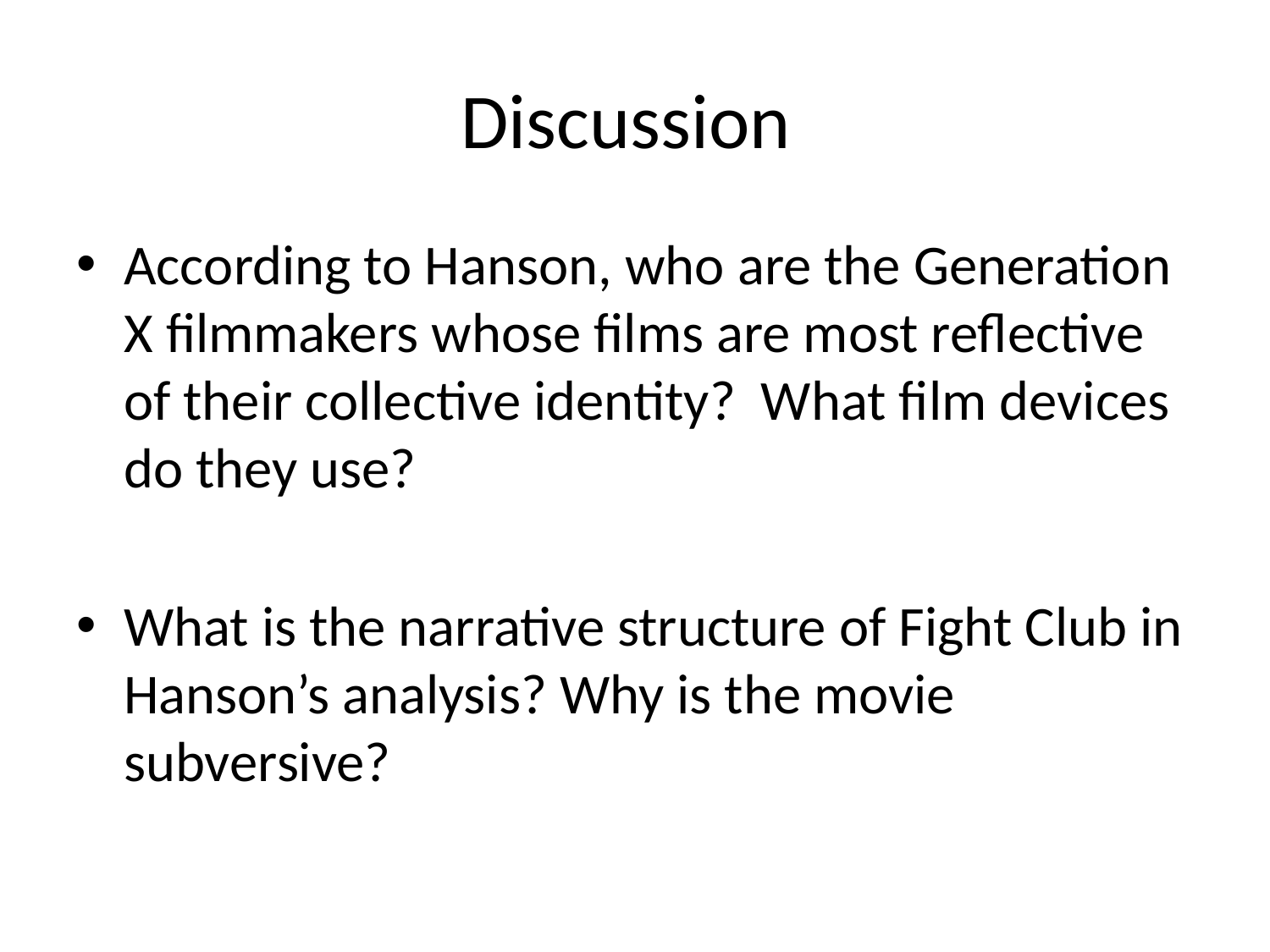

# Discussion
According to Hanson, who are the Generation X filmmakers whose films are most reflective of their collective identity?  What film devices do they use?

What is the narrative structure of Fight Club in Hanson’s analysis? Why is the movie subversive?